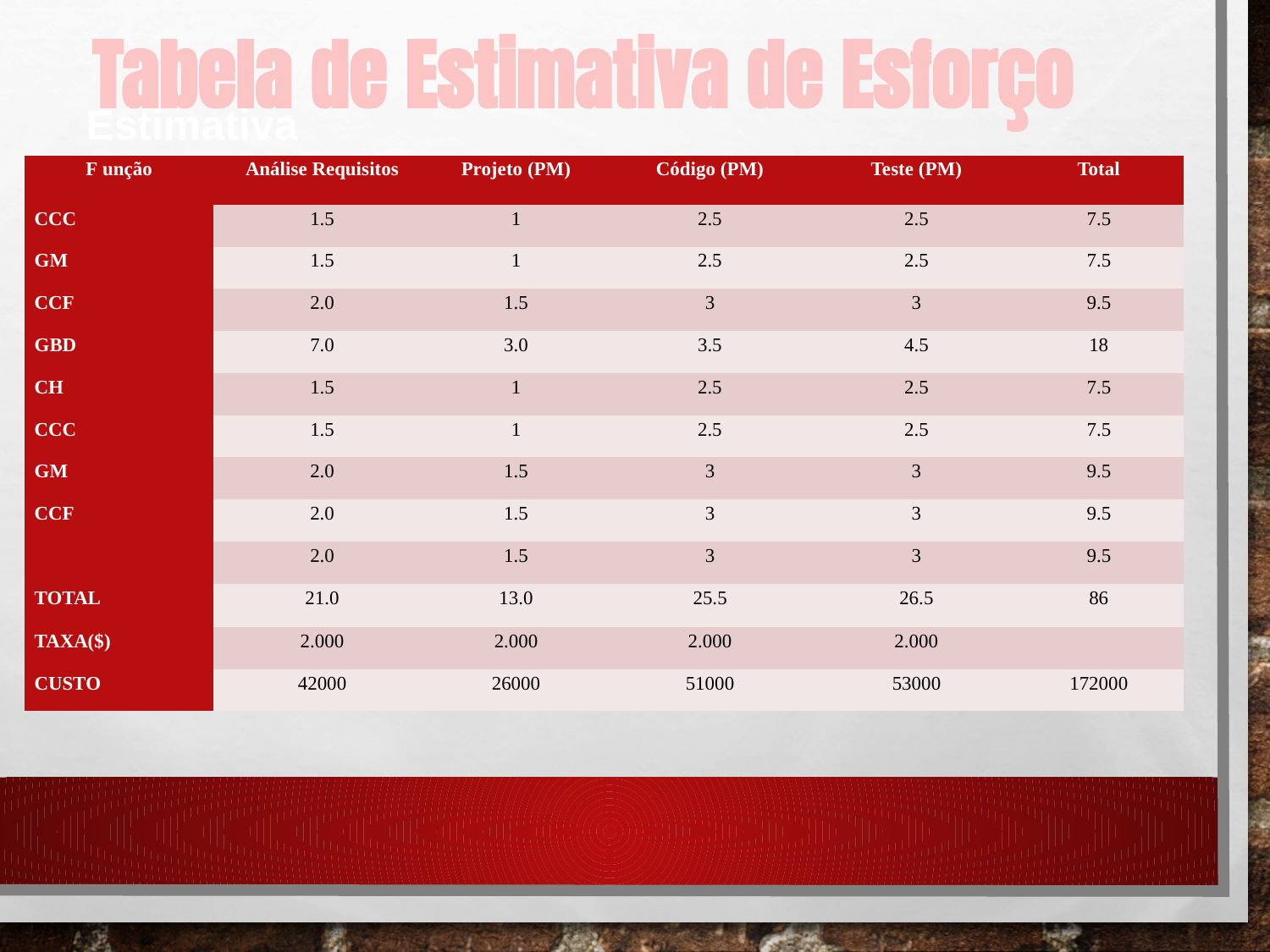

Tabela de Estimativa de Esforço

Estimativa
| F unção | Análise Requisitos | Projeto (PM) | Código (PM) | Teste (PM) | Total |
| --- | --- | --- | --- | --- | --- |
| CCC | 1.5 | 1 | 2.5 | 2.5 | 7.5 |
| GM | 1.5 | 1 | 2.5 | 2.5 | 7.5 |
| CCF | 2.0 | 1.5 | 3 | 3 | 9.5 |
| GBD | 7.0 | 3.0 | 3.5 | 4.5 | 18 |
| CH | 1.5 | 1 | 2.5 | 2.5 | 7.5 |
| CCC | 1.5 | 1 | 2.5 | 2.5 | 7.5 |
| GM | 2.0 | 1.5 | 3 | 3 | 9.5 |
| CCF | 2.0 | 1.5 | 3 | 3 | 9.5 |
|  | 2.0 | 1.5 | 3 | 3 | 9.5 |
| TOTAL | 21.0 | 13.0 | 25.5 | 26.5 | 86 |
| TAXA($) | 2.000 | 2.000 | 2.000 | 2.000 |  |
| CUSTO | 42000 | 26000 | 51000 | 53000 | 172000 |